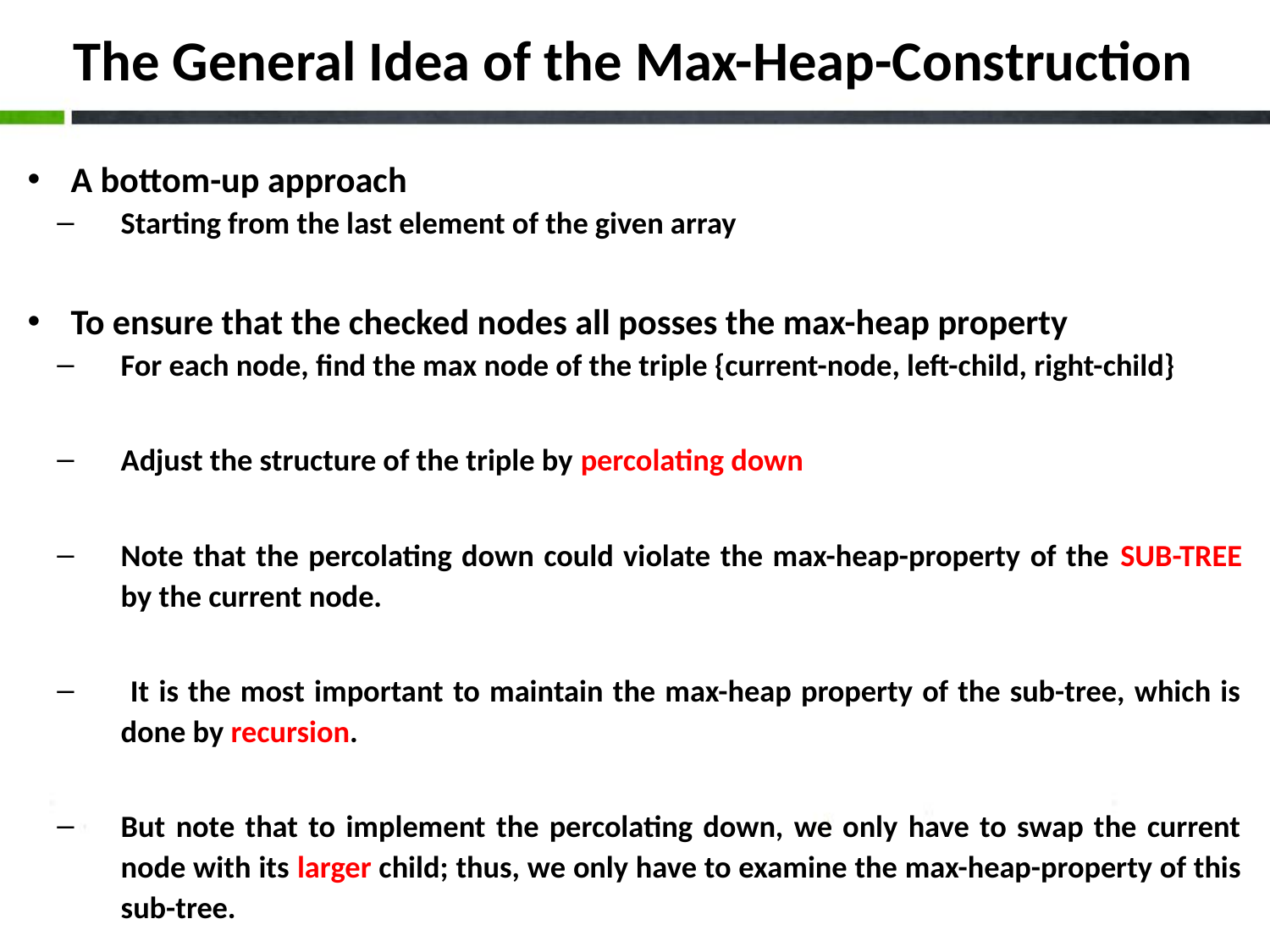

# The General Idea of the Max-Heap-Construction
A bottom-up approach
Starting from the last element of the given array

To ensure that the checked nodes all posses the max-heap property
For each node, find the max node of the triple {current-node, left-child, right-child}

Adjust the structure of the triple by percolating down

Note that the percolating down could violate the max-heap-property of the SUB-TREE by the current node.

 It is the most important to maintain the max-heap property of the sub-tree, which is done by recursion.

But note that to implement the percolating down, we only have to swap the current node with its larger child; thus, we only have to examine the max-heap-property of this sub-tree.